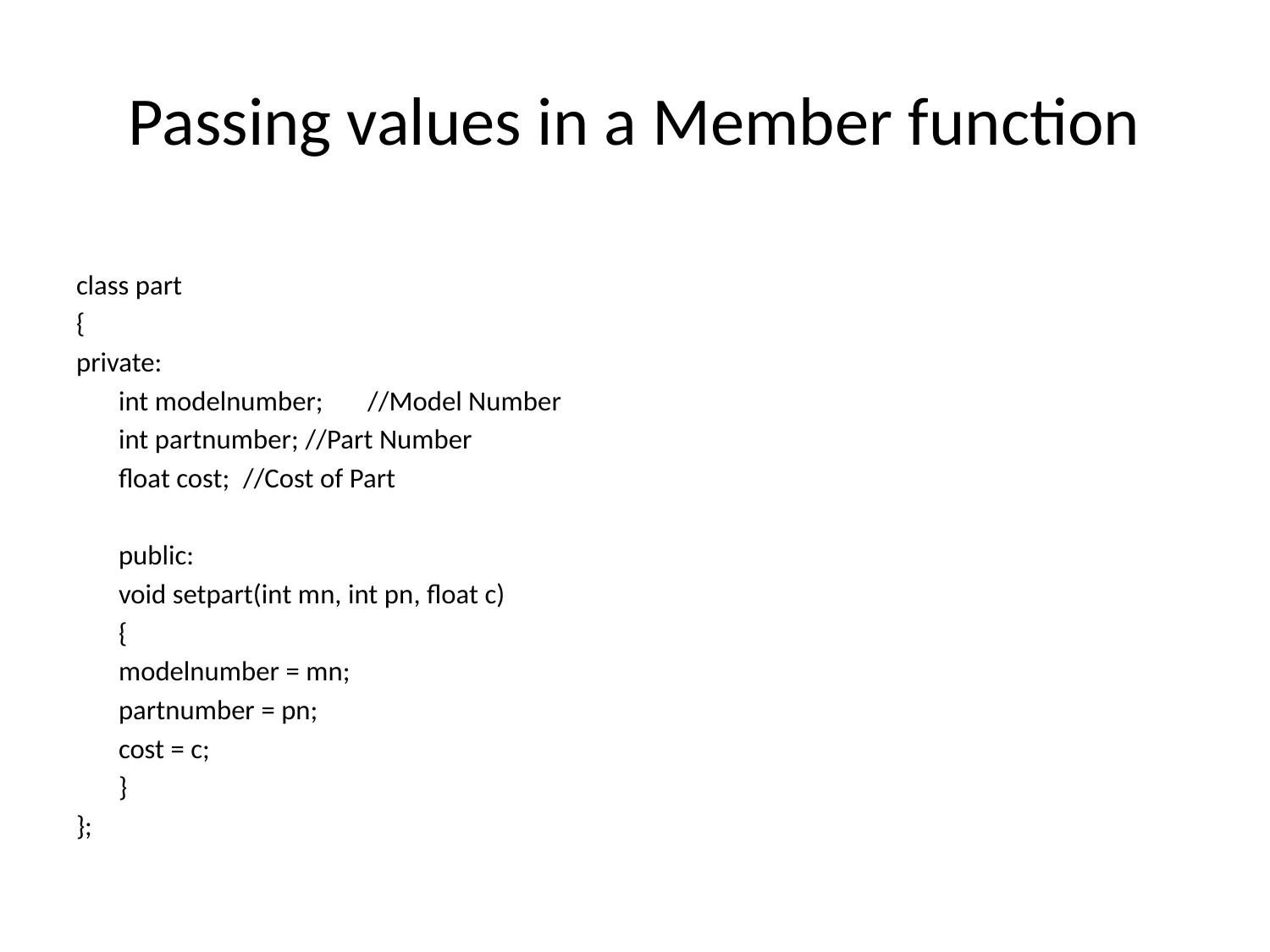

# Passing values in a Member function

class part
{
private:
	int modelnumber;		//Model Number
	int partnumber;		//Part Number
	float cost;			//Cost of Part

	public:
	void setpart(int mn, int pn, float c)
	{
		modelnumber = mn;
		partnumber = pn;
		cost = c;
	}
};